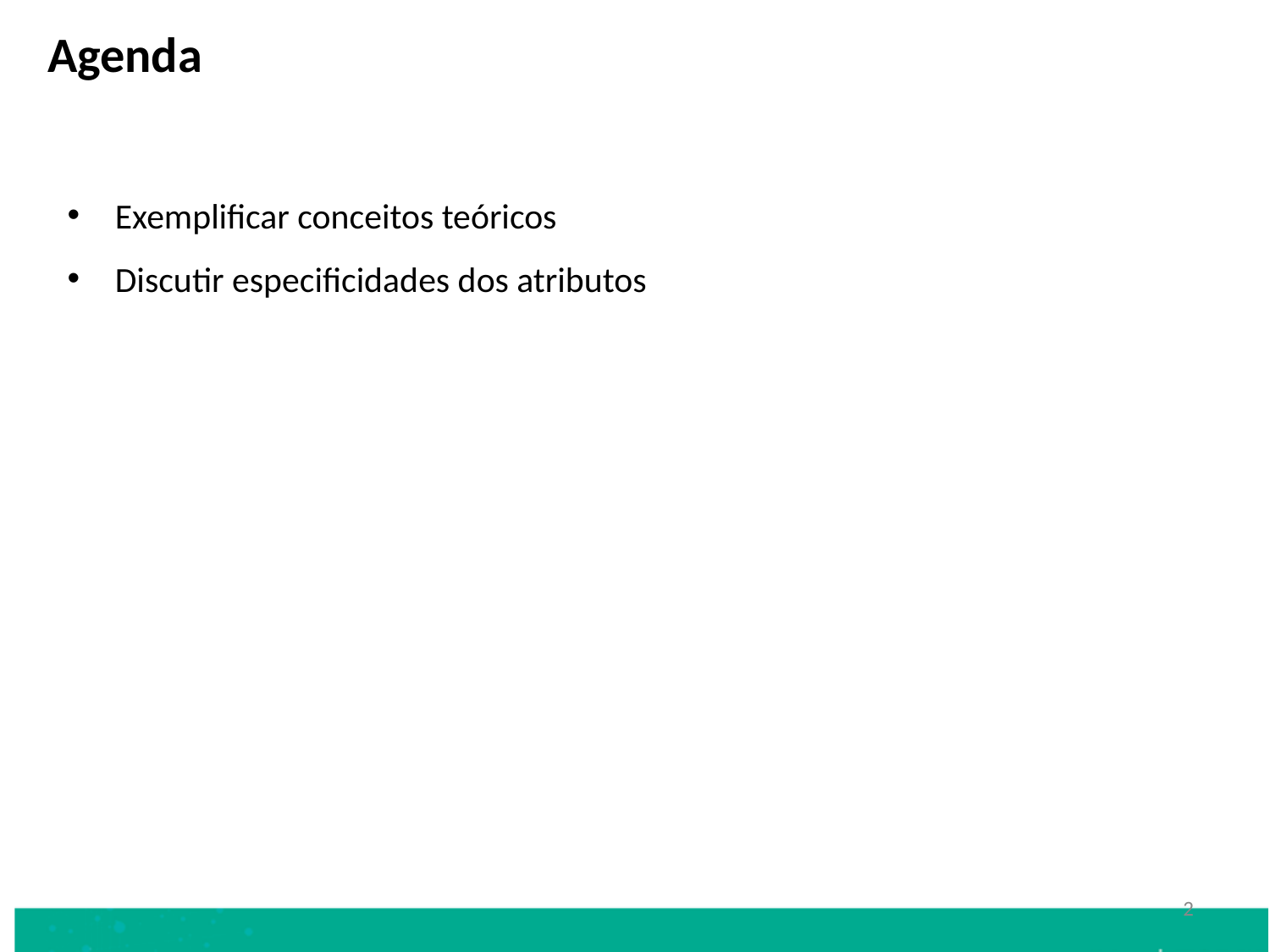

Agenda
Exemplificar conceitos teóricos
Discutir especificidades dos atributos
2